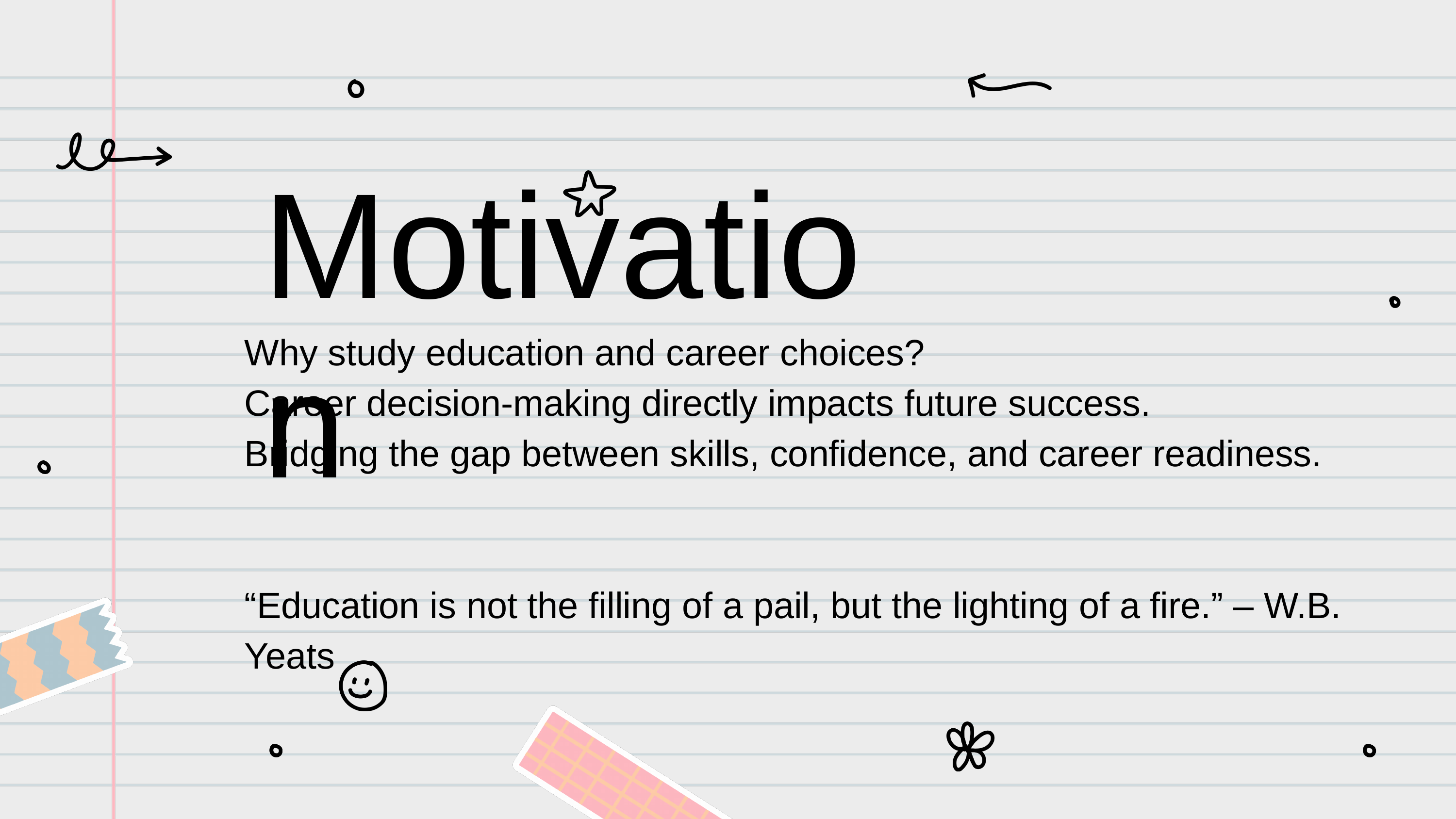

Motivation

Why study education and career choices?
Career decision-making directly impacts future success.
Bridging the gap between skills, confidence, and career readiness.

“Education is not the filling of a pail, but the lighting of a fire.” – W.B. Yeats